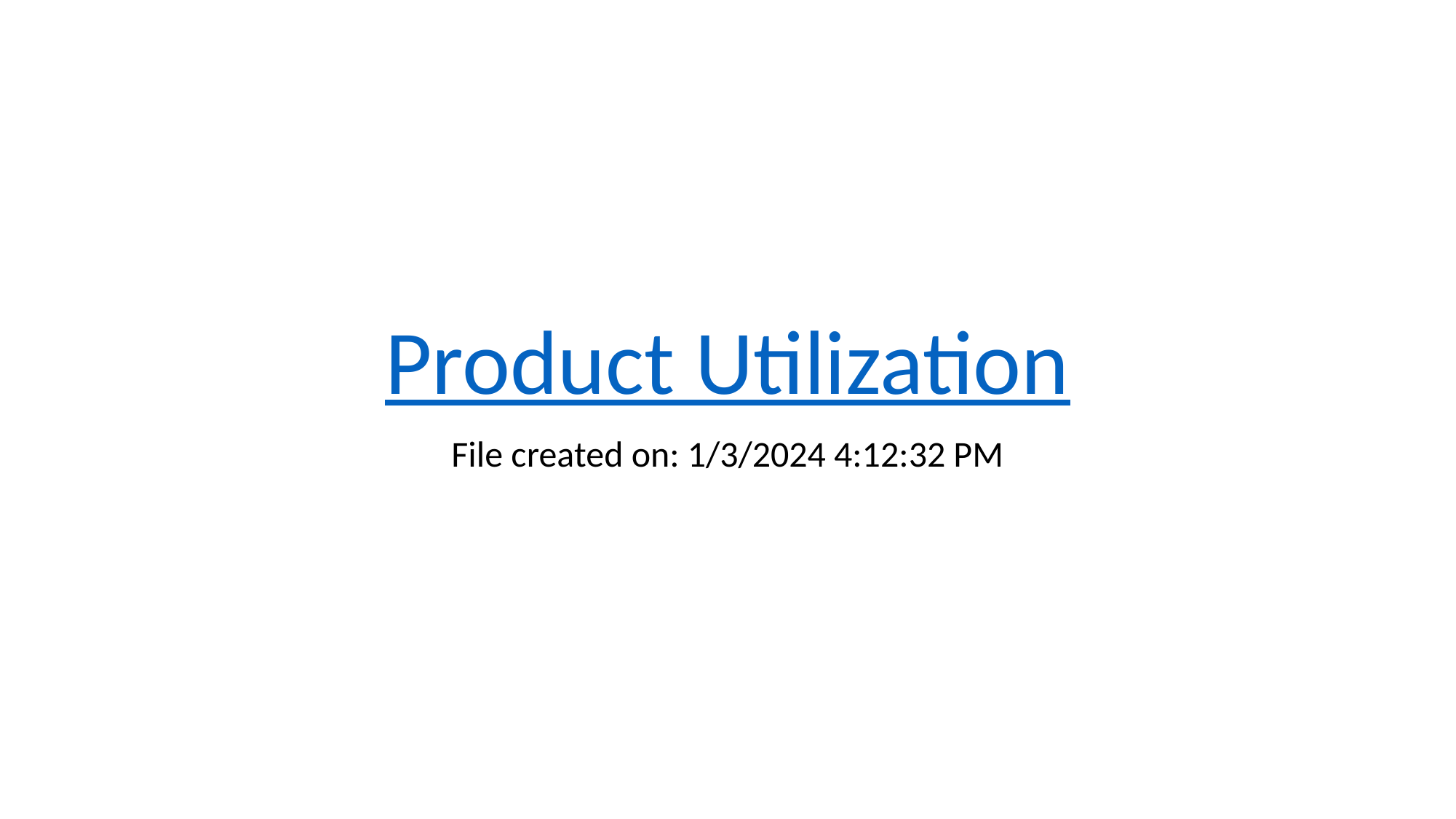

# Product Utilization
File created on: 1/3/2024 4:12:32 PM